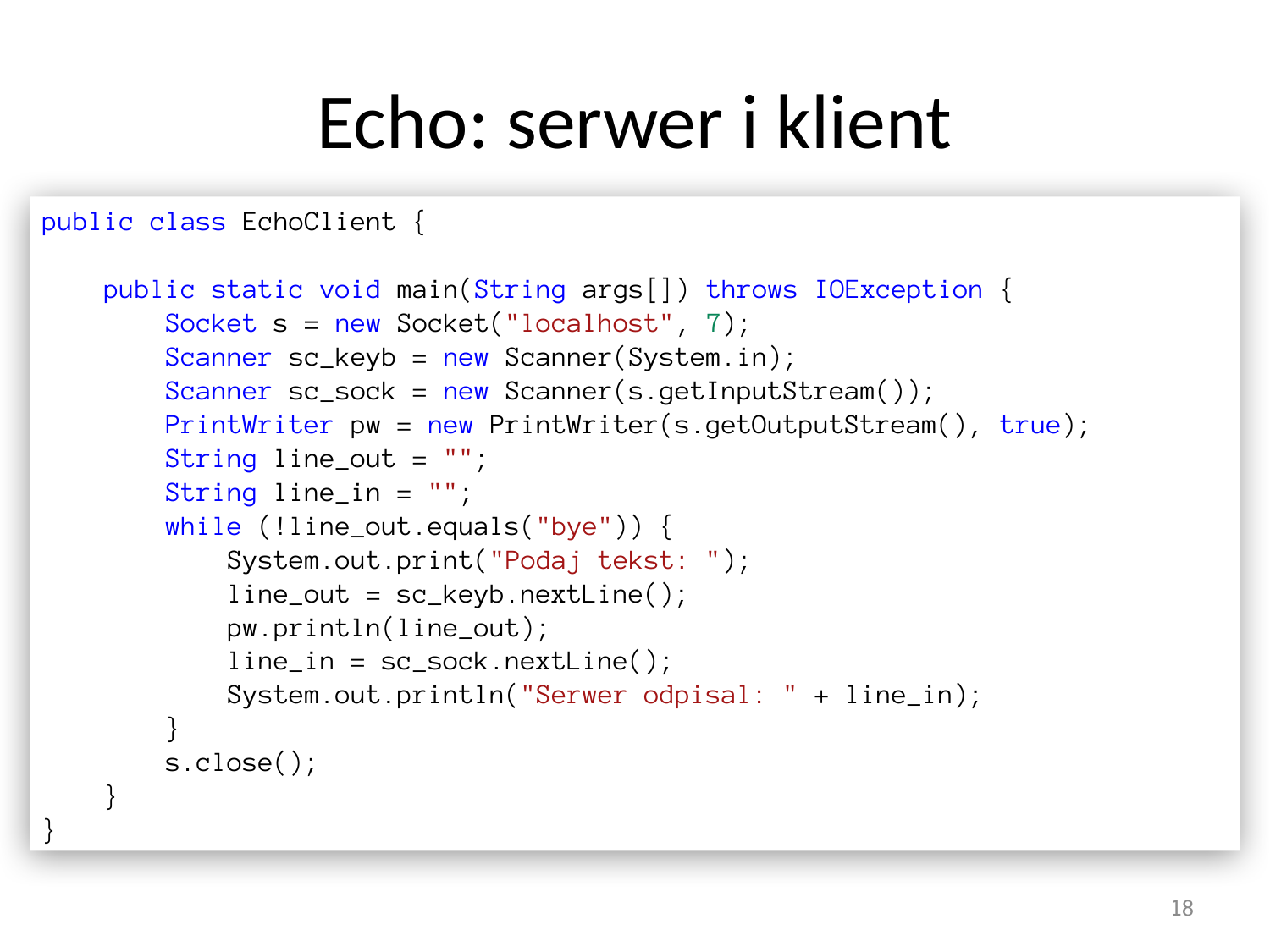

# Echo: serwer i klient
public class EchoClient {
    public static void main(String args[]) throws IOException {
        Socket s = new Socket("localhost", 7);
        Scanner sc_keyb = new Scanner(System.in);
        Scanner sc_sock = new Scanner(s.getInputStream());
        PrintWriter pw = new PrintWriter(s.getOutputStream(), true);
        String line_out = "";
        String line_in = "";
        while (!line_out.equals("bye")) {
            System.out.print("Podaj tekst: ");
            line_out = sc_keyb.nextLine();
            pw.println(line_out);
            line_in = sc_sock.nextLine();
            System.out.println("Serwer odpisal: " + line_in);
        }
        s.close();
    }
}
18